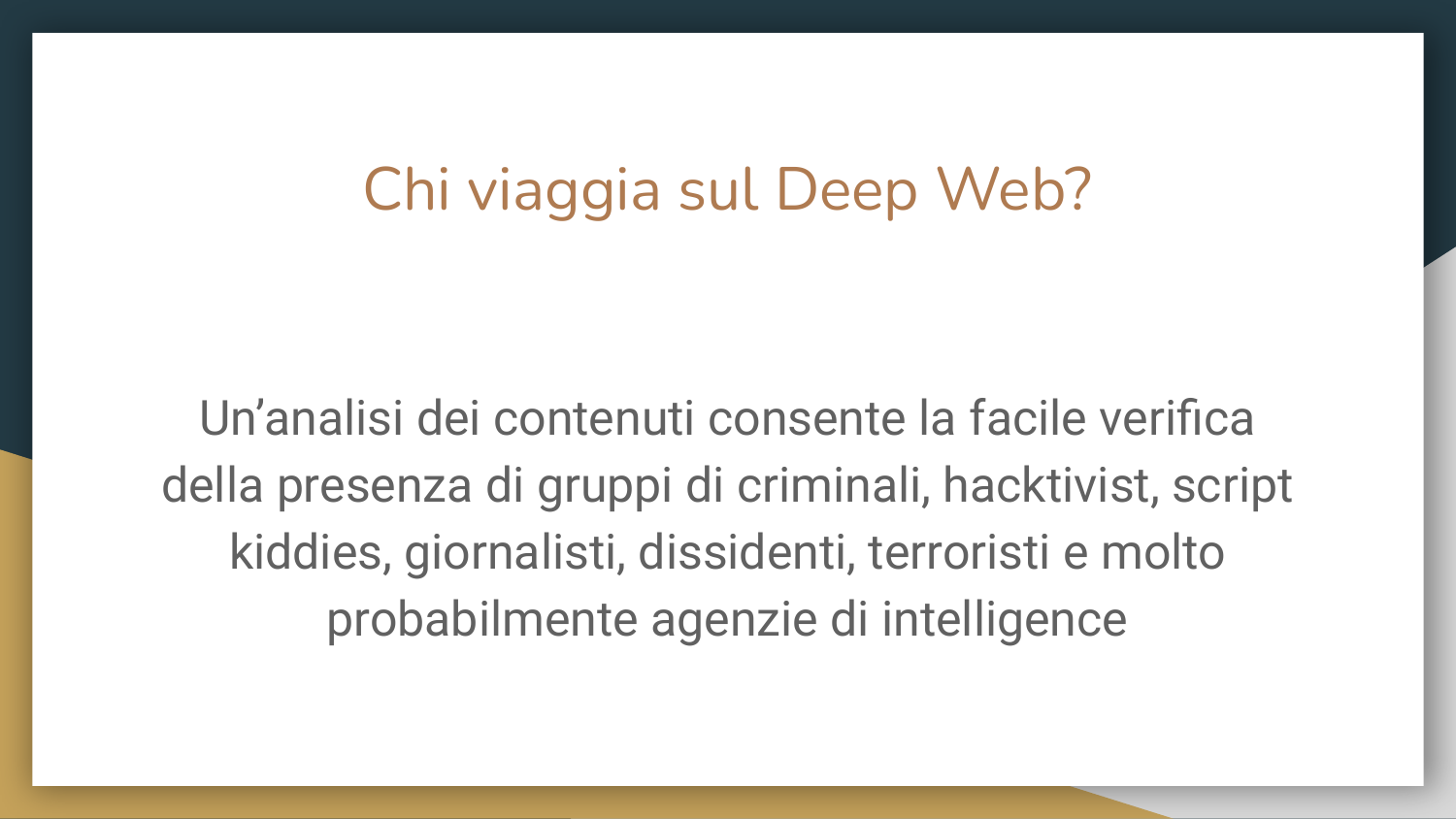

# Chi viaggia sul Deep Web?
Un’analisi dei contenuti consente la facile verifica della presenza di gruppi di criminali, hacktivist, script kiddies, giornalisti, dissidenti, terroristi e molto probabilmente agenzie di intelligence